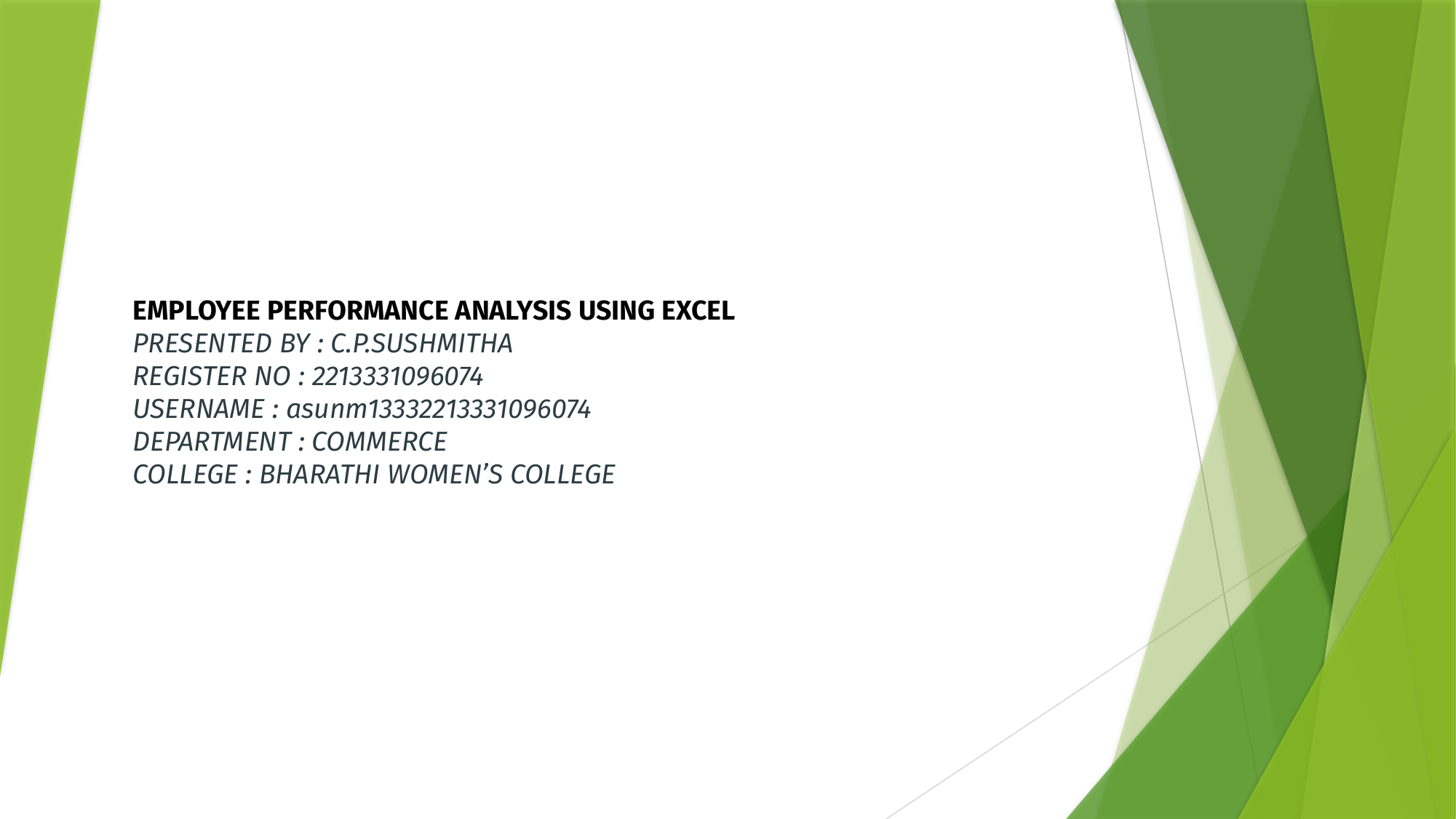

EMPLOYEE PERFORMANCE ANALYSIS USING EXCEL
PRESENTED BY : C.P.SUSHMITHA
REGISTER NO : 2213331096074
USERNAME : asunm13332213331096074
DEPARTMENT : COMMERCE
COLLEGE : BHARATHI WOMEN’S COLLEGE

#